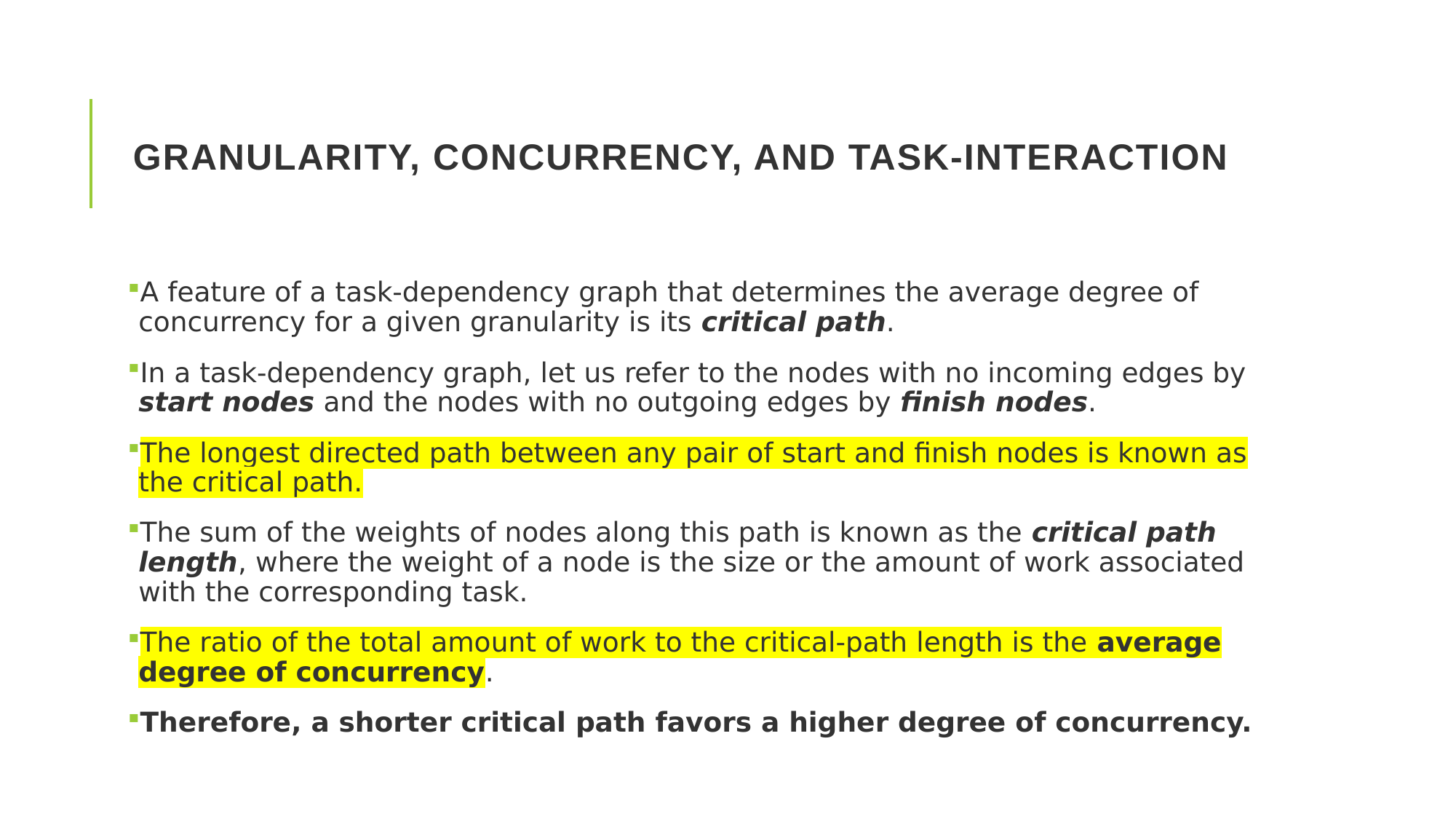

# Granularity, Concurrency, and Task-Interaction
A feature of a task-dependency graph that determines the average degree of concurrency for a given granularity is its critical path.
In a task-dependency graph, let us refer to the nodes with no incoming edges by start nodes and the nodes with no outgoing edges by finish nodes.
The longest directed path between any pair of start and finish nodes is known as the critical path.
The sum of the weights of nodes along this path is known as the critical path length, where the weight of a node is the size or the amount of work associated with the corresponding task.
The ratio of the total amount of work to the critical-path length is the average degree of concurrency.
Therefore, a shorter critical path favors a higher degree of concurrency.